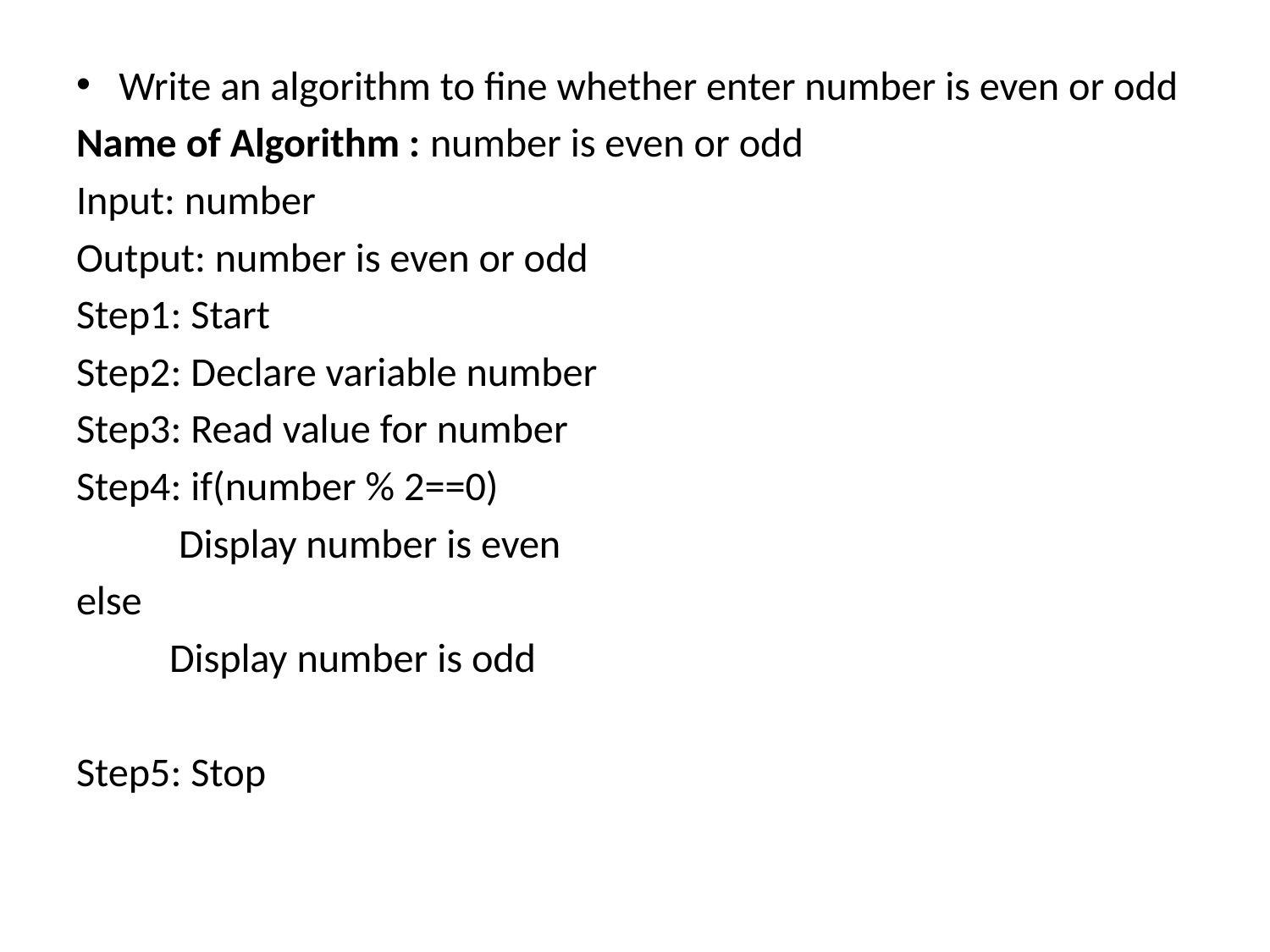

Write an algorithm to fine whether enter number is even or odd
Name of Algorithm : number is even or odd
Input: number
Output: number is even or odd
Step1: Start
Step2: Declare variable number
Step3: Read value for number
Step4: if(number % 2==0)
           Display number is even
else
          Display number is odd

Step5: Stop